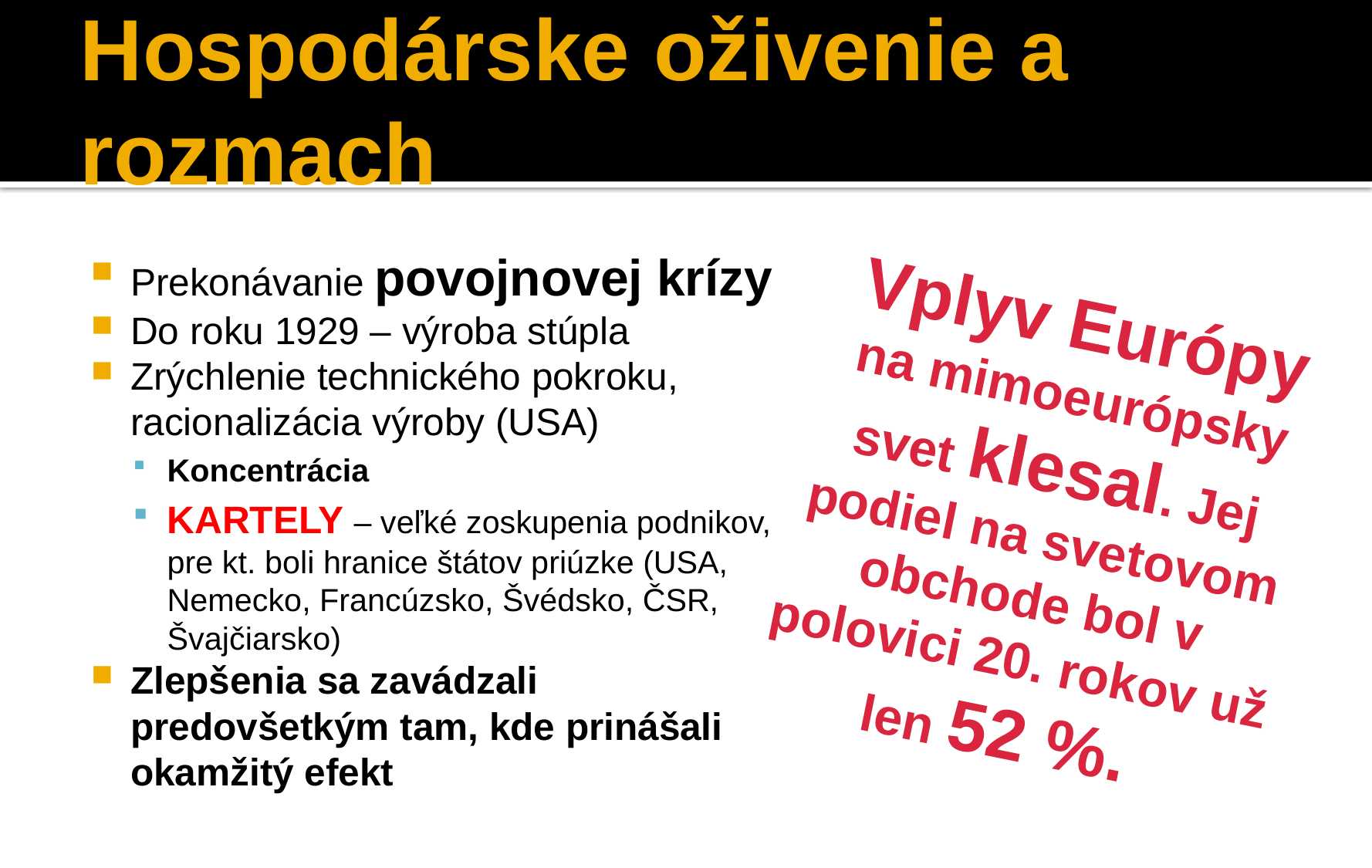

# Hospodárske oživenie a rozmach
Prekonávanie povojnovej krízy
Do roku 1929 – výroba stúpla
Zrýchlenie technického pokroku, racionalizácia výroby (USA)
Koncentrácia
KARTELY – veľké zoskupenia podnikov, pre kt. boli hranice štátov priúzke (USA, Nemecko, Francúzsko, Švédsko, ČSR, Švajčiarsko)
Zlepšenia sa zavádzali predovšetkým tam, kde prinášali okamžitý efekt

Vplyv Európy na mimoeurópsky svet klesal. Jej podiel na svetovom obchode bol v polovici 20. rokov už len 52 %.